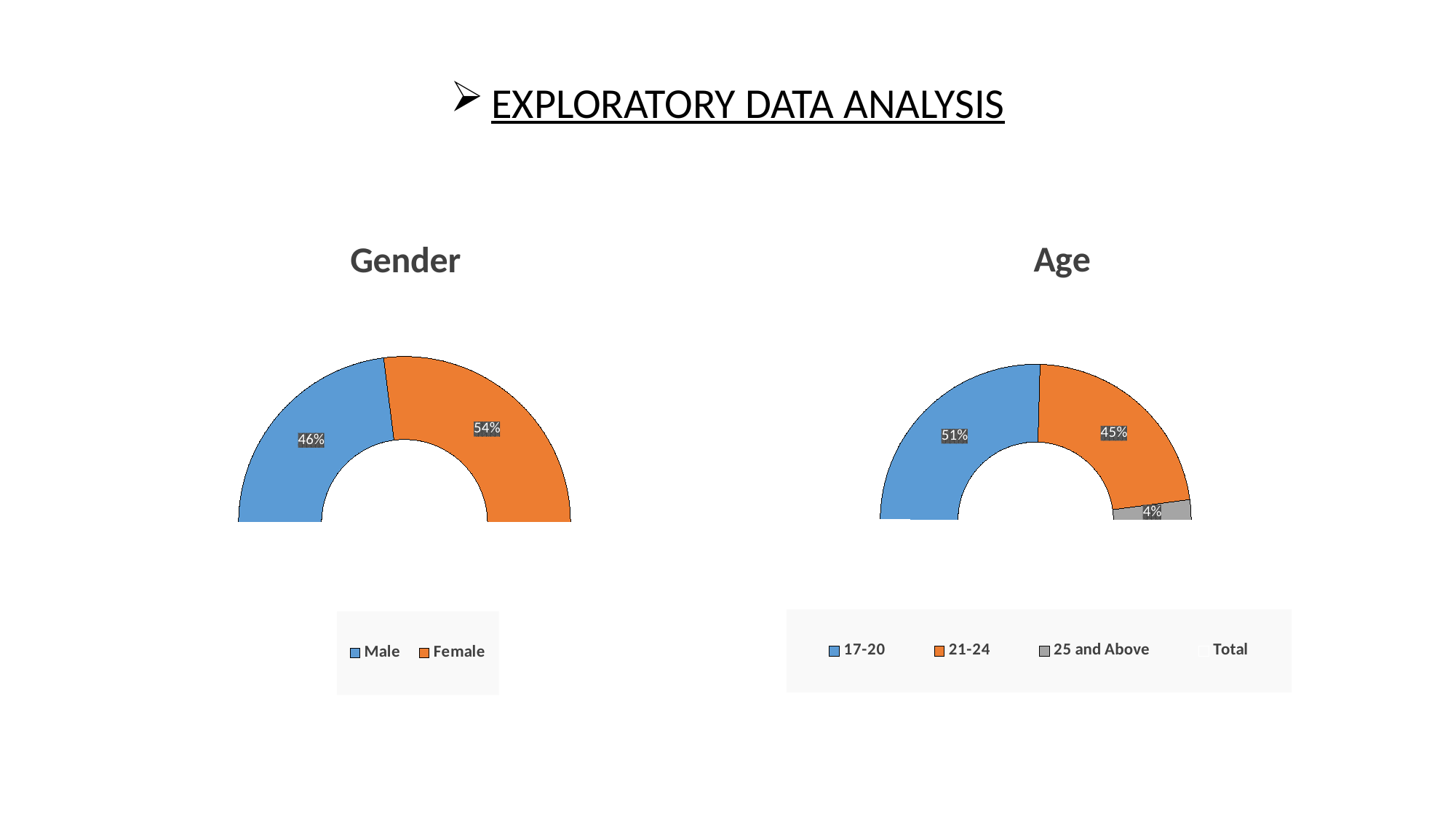

# EXPLORATORY DATA ANALYSIS

### Chart: Gender

| Category |  |
|---|---|
| Male | 154.0 |
| Female | 181.0 |
| Total | 335.0 |

### Chart: Age

| Category |  |
|---|---|
| 17-20 | 171.0 |
| 21-24 | 151.0 |
| 25 and Above | 14.0 |
| Total | 336.0 |